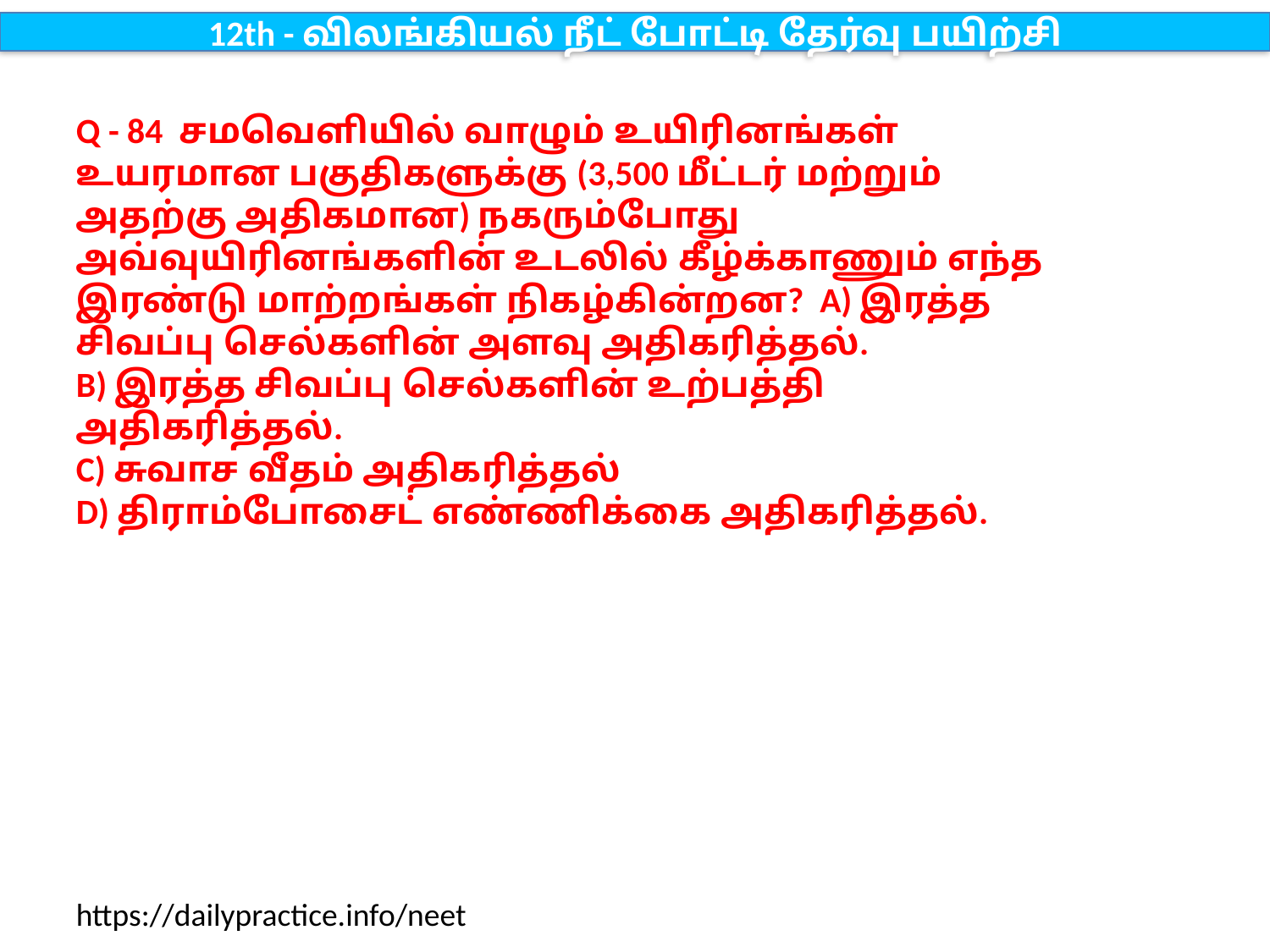

12th - விலங்கியல் நீட் போட்டி தேர்வு பயிற்சி

Q - 84  சமவெளியில் வாழும் உயிரினங்கள் உயரமான பகுதிகளுக்கு (3,500 மீட்டர் மற்றும் அதற்கு அதிகமான) நகரும்போது அவ்வுயிரினங்களின் உடலில் கீழ்க்காணும் எந்த இரண்டு மாற்றங்கள் நிகழ்கின்றன?  A) இரத்த சிவப்பு செல்களின் அளவு அதிகரித்தல்.
B) இரத்த சிவப்பு செல்களின் உற்பத்தி அதிகரித்தல்.
C) சுவாச வீதம் அதிகரித்தல்
D) திராம்போசைட் எண்ணிக்கை அதிகரித்தல்.

https://dailypractice.info/neet